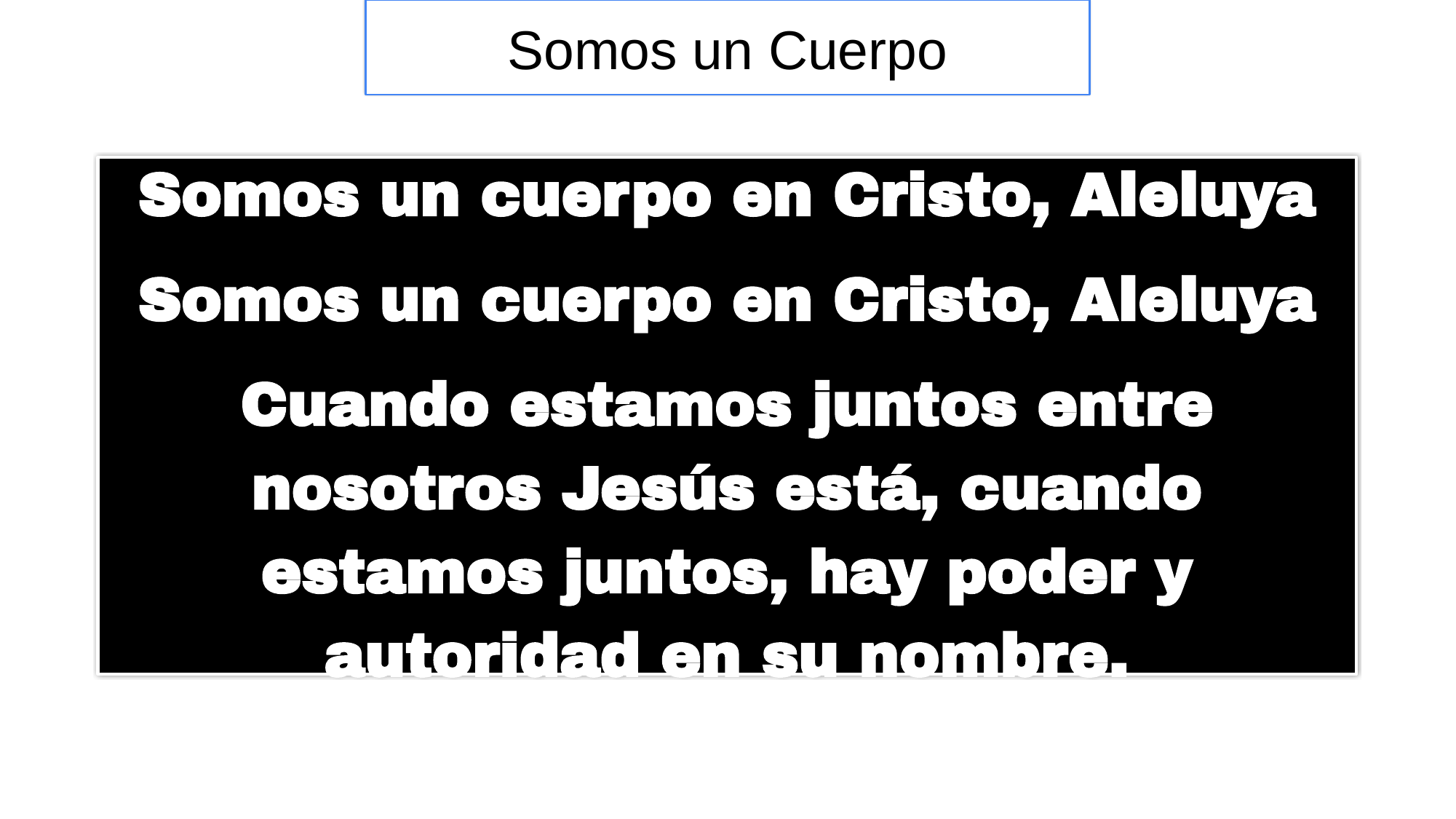

# Somos un Cuerpo
Somos un cuerpo en Cristo, Aleluya
Somos un cuerpo en Cristo, Aleluya
Cuando estamos juntos entre nosotros Jesús está, cuando estamos juntos, hay poder y autoridad en su nombre.